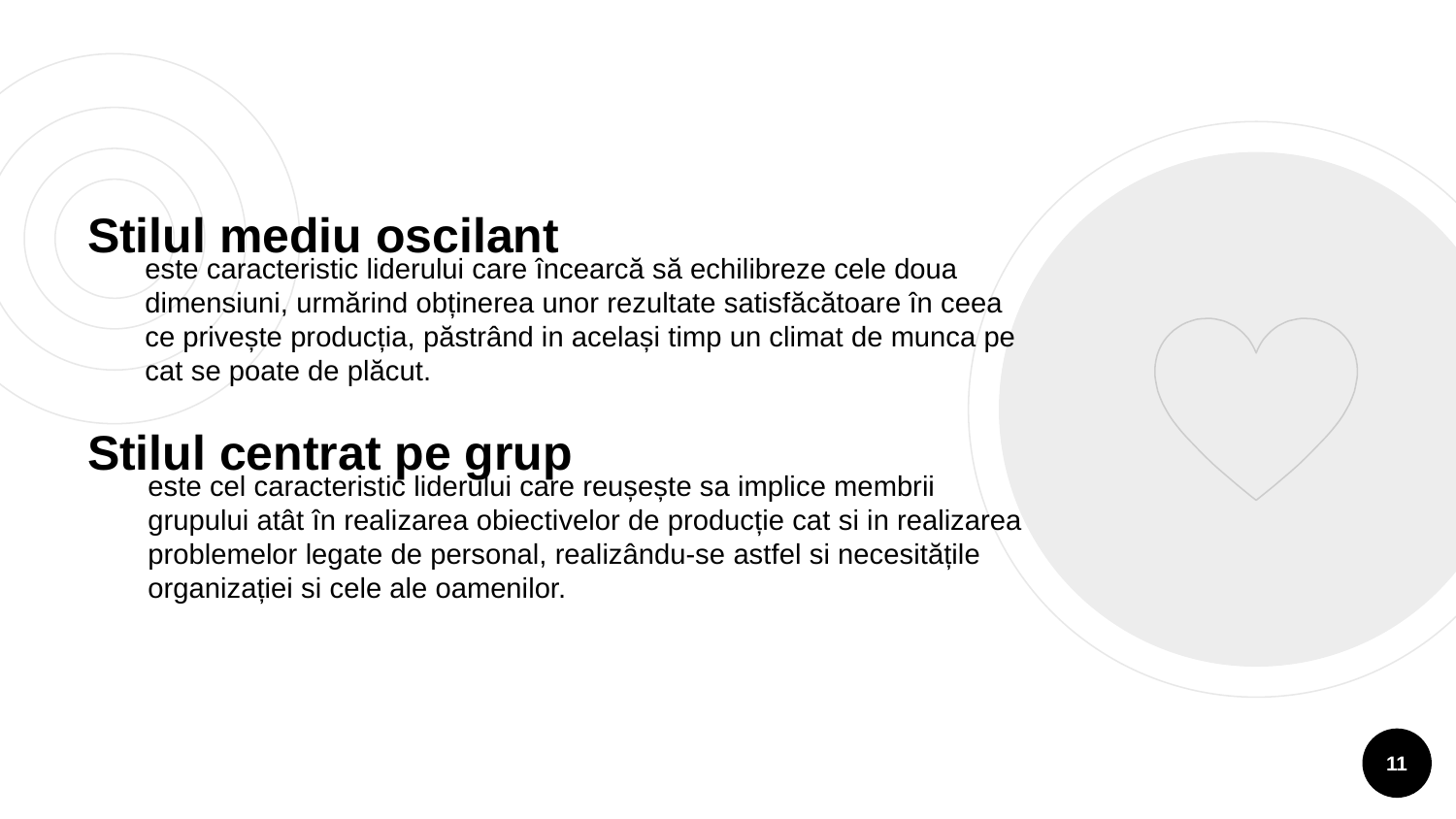

# Stilul mediu oscilant
este caracteristic liderului care încearcă să echilibreze cele doua dimensiuni, urmărind obținerea unor rezultate satisfăcătoare în ceea ce privește producția, păstrând in același timp un climat de munca pe cat se poate de plăcut.

Stilul centrat pe grup
este cel caracteristic liderului care reușește sa implice membrii grupului atât în realizarea obiectivelor de producție cat si in realizarea problemelor legate de personal, realizându-se astfel si necesitățile organizației si cele ale oamenilor.
11